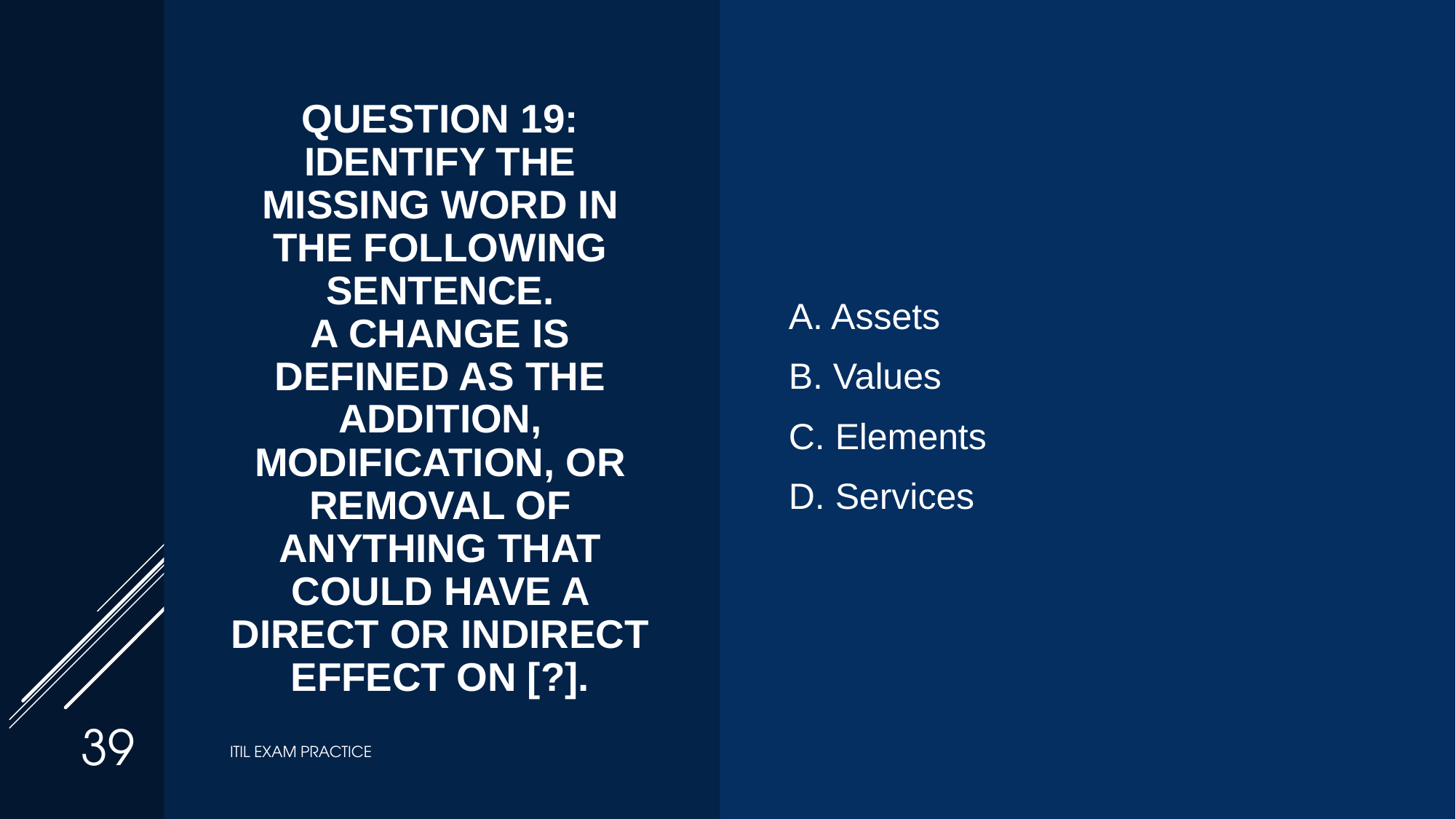

# Question 19: Identify the missing word in the following sentence. A change is defined as the addition, modification, or removal of anything that could have a direct or indirect effect on [?].
A. Assets
B. Values
C. Elements
D. Services
39
ITIL EXAM PRACTICE